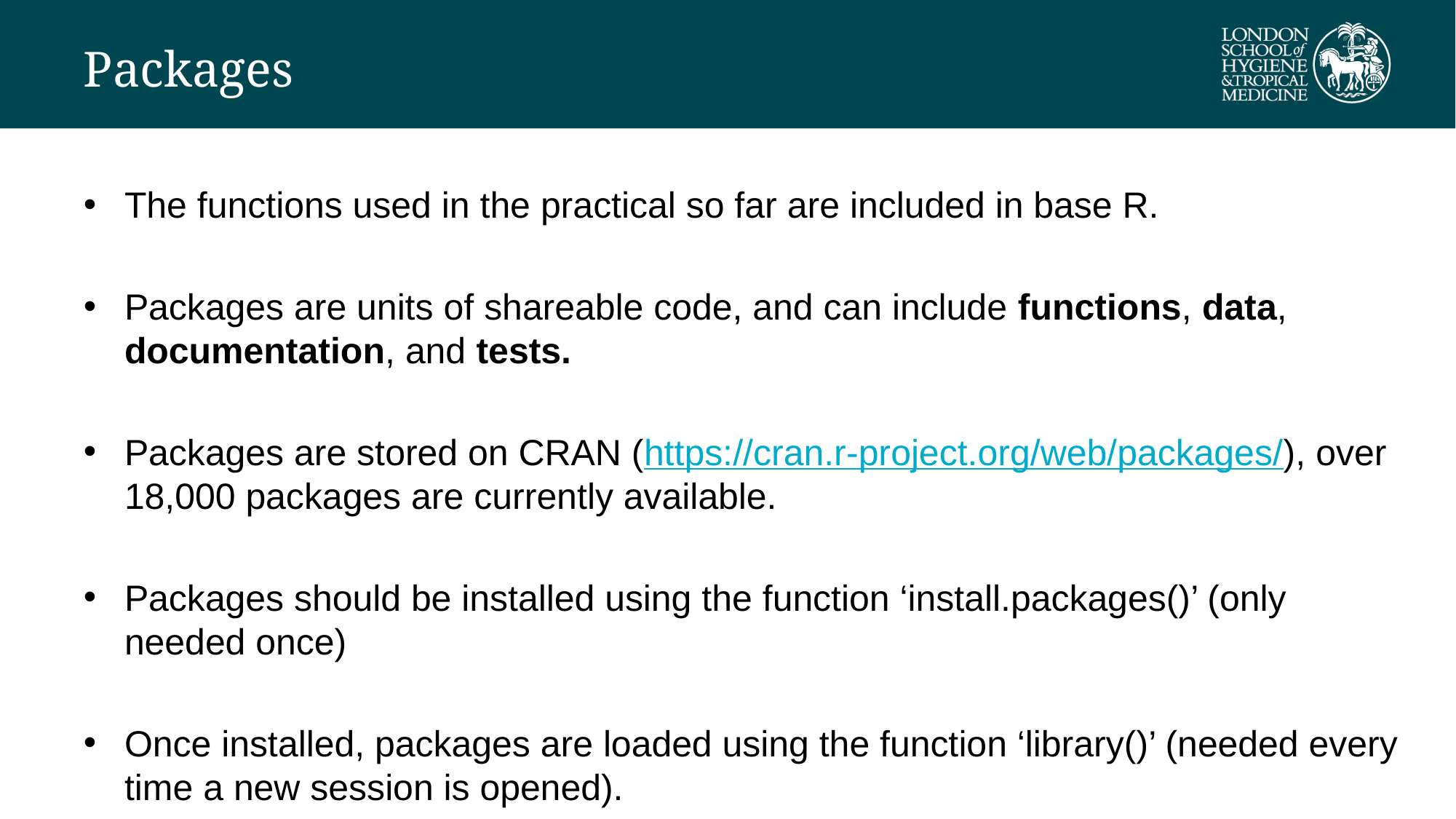

# Packages
The functions used in the practical so far are included in base R.

Packages are units of shareable code, and can include functions, data, documentation, and tests.

Packages are stored on CRAN (https://cran.r-project.org/web/packages/), over 18,000 packages are currently available.

Packages should be installed using the function ‘install.packages()’ (only needed once)

Once installed, packages are loaded using the function ‘library()’ (needed every time a new session is opened).